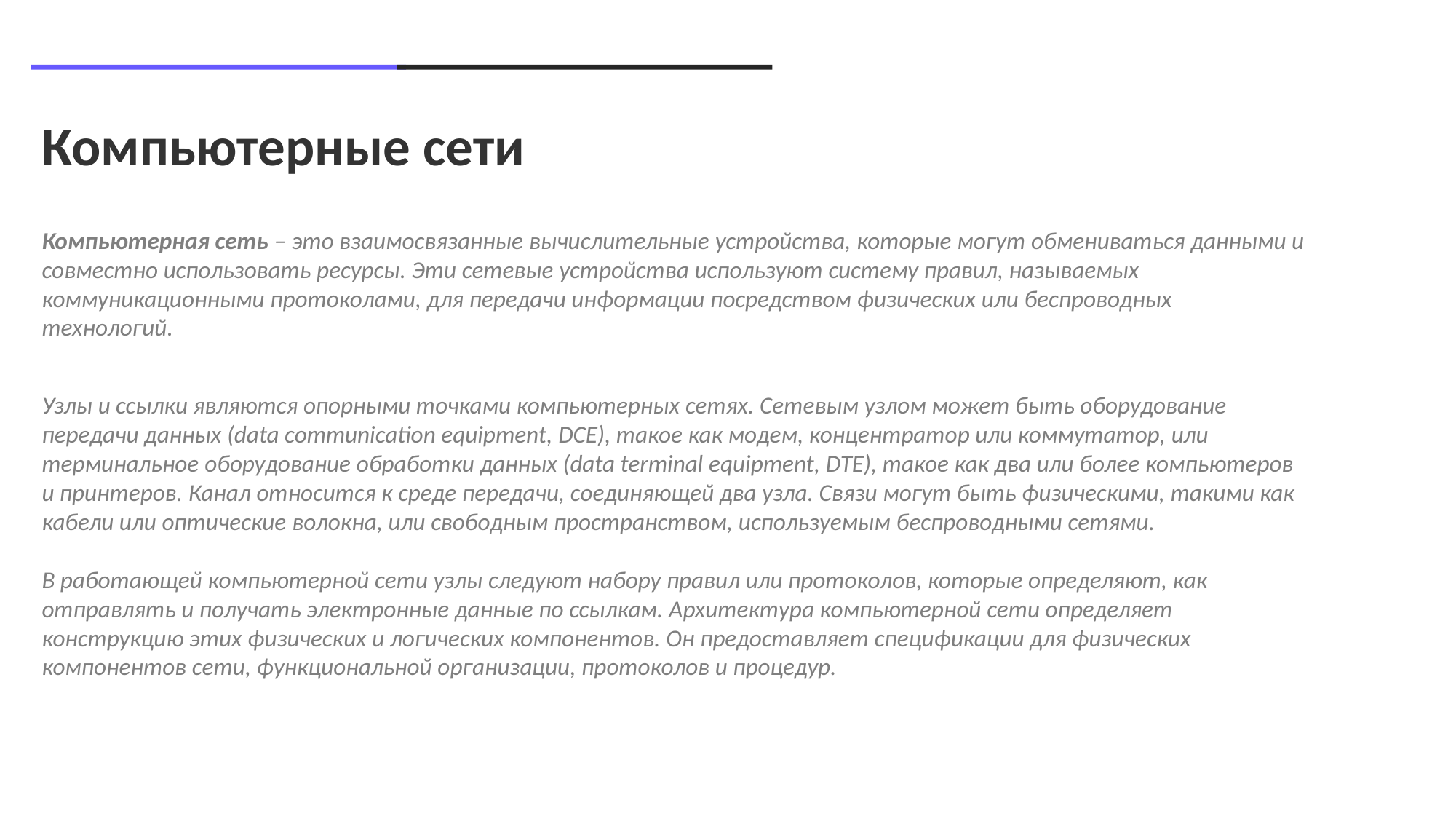

Компьютерные сети
Компьютерная сеть – это взаимосвязанные вычислительные устройства, которые могут обмениваться данными и совместно использовать ресурсы. Эти сетевые устройства используют систему правил, называемых коммуникационными протоколами, для передачи информации посредством физических или беспроводных технологий.
Узлы и ссылки являются опорными точками компьютерных сетях. Сетевым узлом может быть оборудование передачи данных (data communication equipment, DCE), такое как модем, концентратор или коммутатор, или терминальное оборудование обработки данных (data terminal equipment, DTE), такое как два или более компьютеров и принтеров. Канал относится к среде передачи, соединяющей два узла. Связи могут быть физическими, такими как кабели или оптические волокна, или свободным пространством, используемым беспроводными сетями.
В работающей компьютерной сети узлы следуют набору правил или протоколов, которые определяют, как отправлять и получать электронные данные по ссылкам. Архитектура компьютерной сети определяет конструкцию этих физических и логических компонентов. Он предоставляет спецификации для физических компонентов сети, функциональной организации, протоколов и процедур.